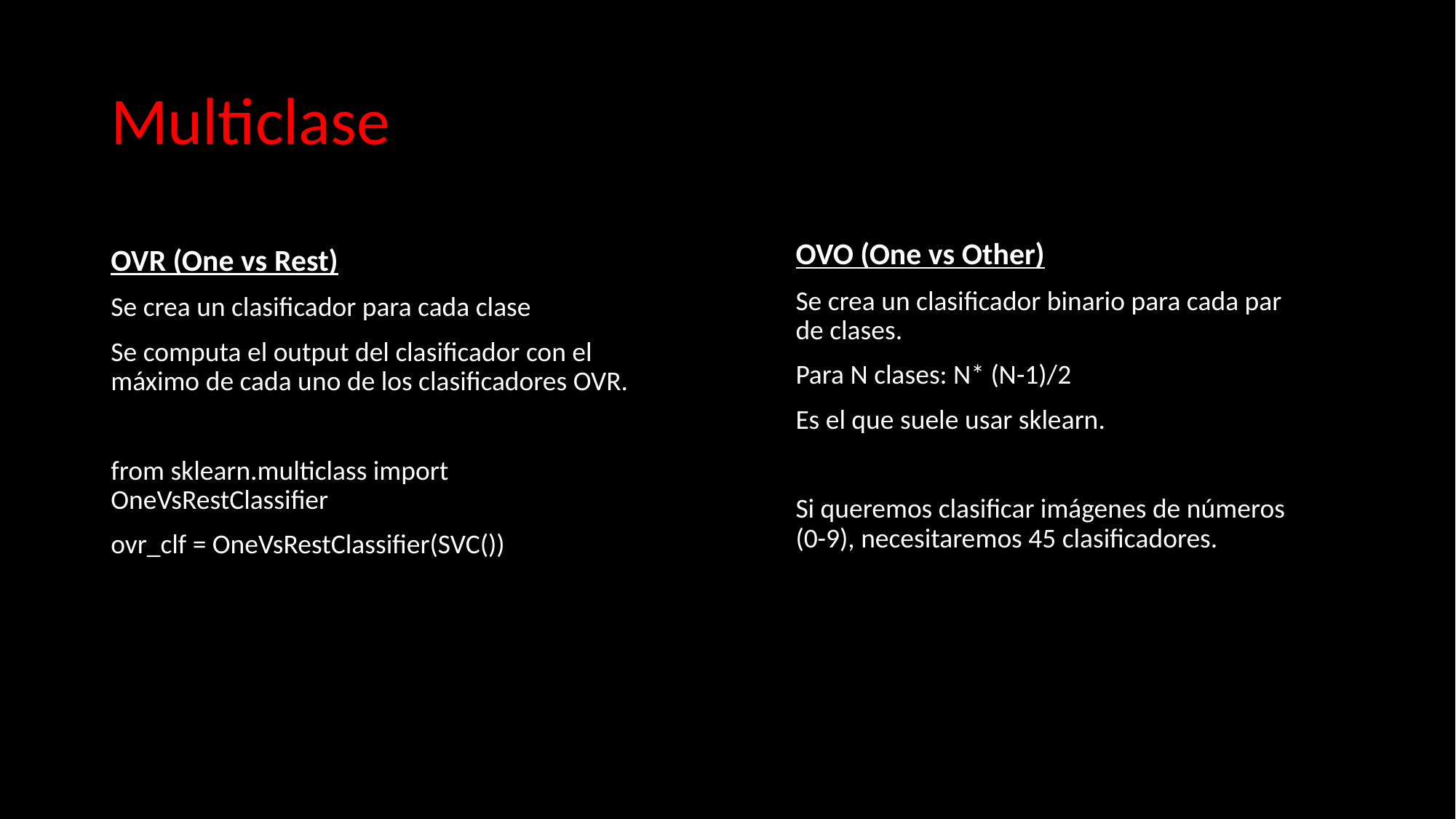

Multiclase
OVO (One vs Other)
Se crea un clasificador binario para cada par de clases.
Para N clases: N* (N-1)/2
Es el que suele usar sklearn.

Si queremos clasificar imágenes de números (0-9), necesitaremos 45 clasificadores.
OVR (One vs Rest)
Se crea un clasificador para cada clase
Se computa el output del clasificador con el máximo de cada uno de los clasificadores OVR.

from sklearn.multiclass import OneVsRestClassifier
ovr_clf = OneVsRestClassifier(SVC())